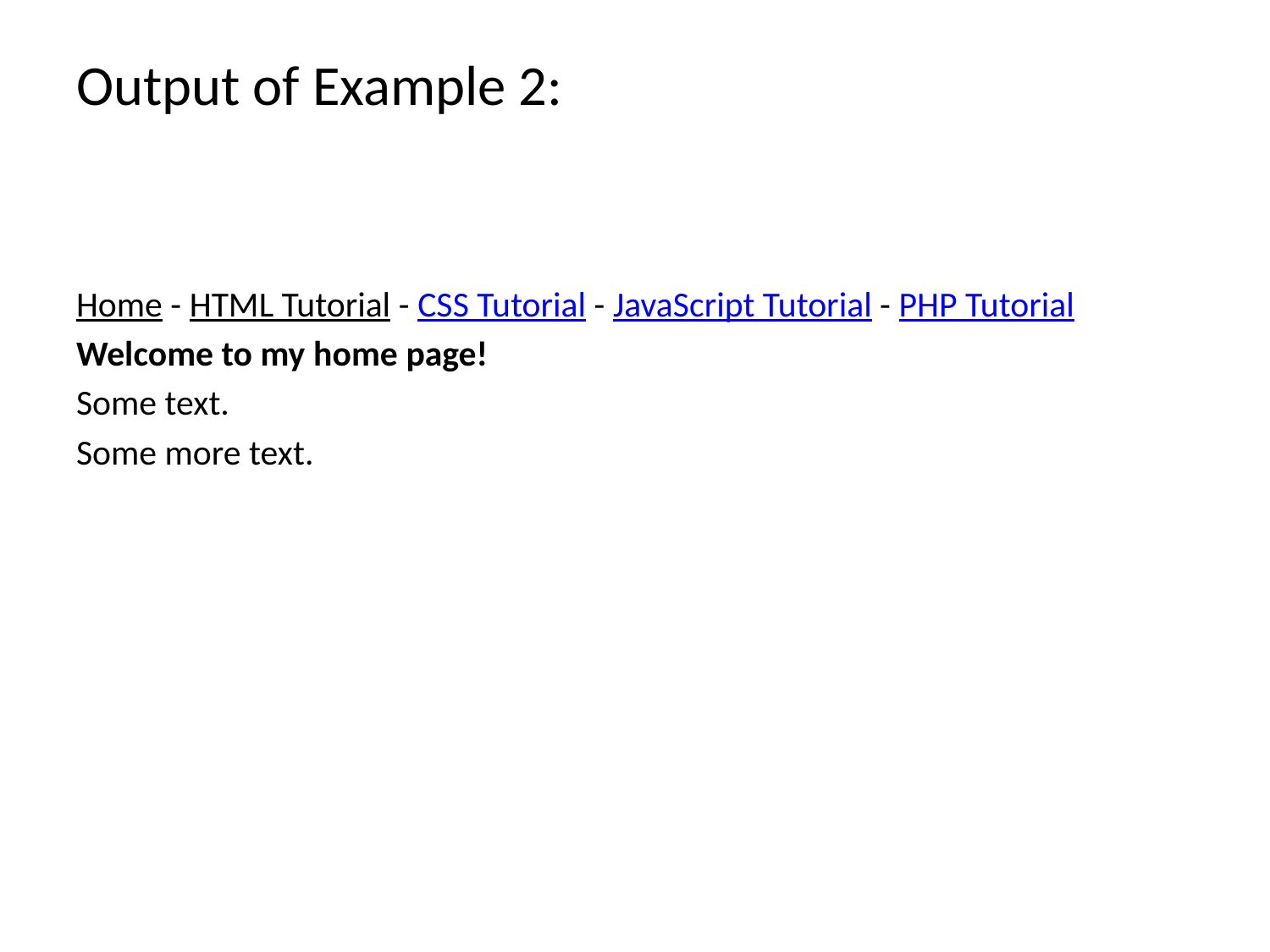

Output of Example 2:

Home - HTML Tutorial - CSS Tutorial - JavaScript Tutorial - PHP Tutorial
Welcome to my home page!
Some text.
Some more text.